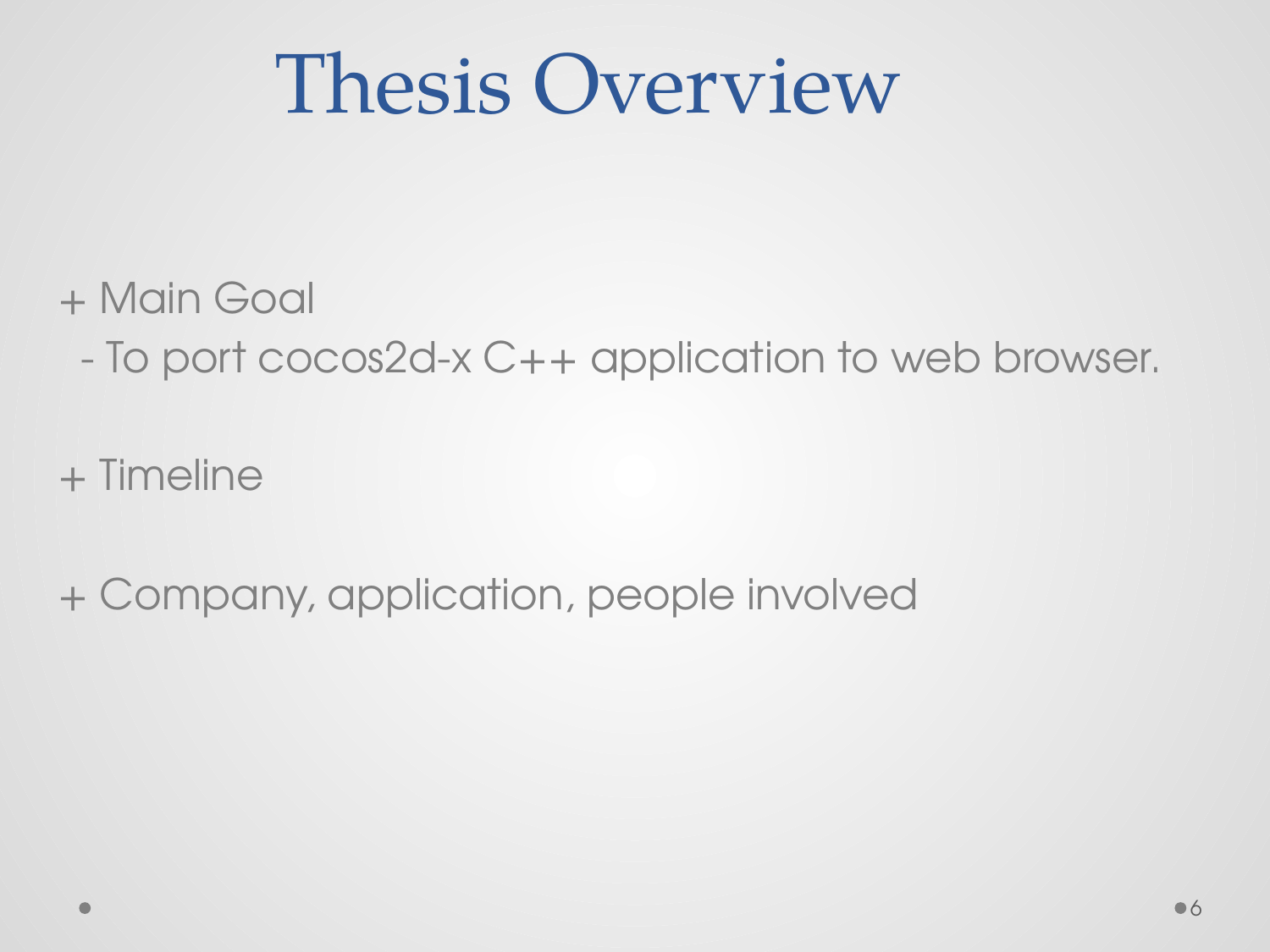

# Thesis Overview

+ Main Goal
  - To port cocos2d-x C++ application to web browser.

+ Timeline

+ Company, application, people involved
6